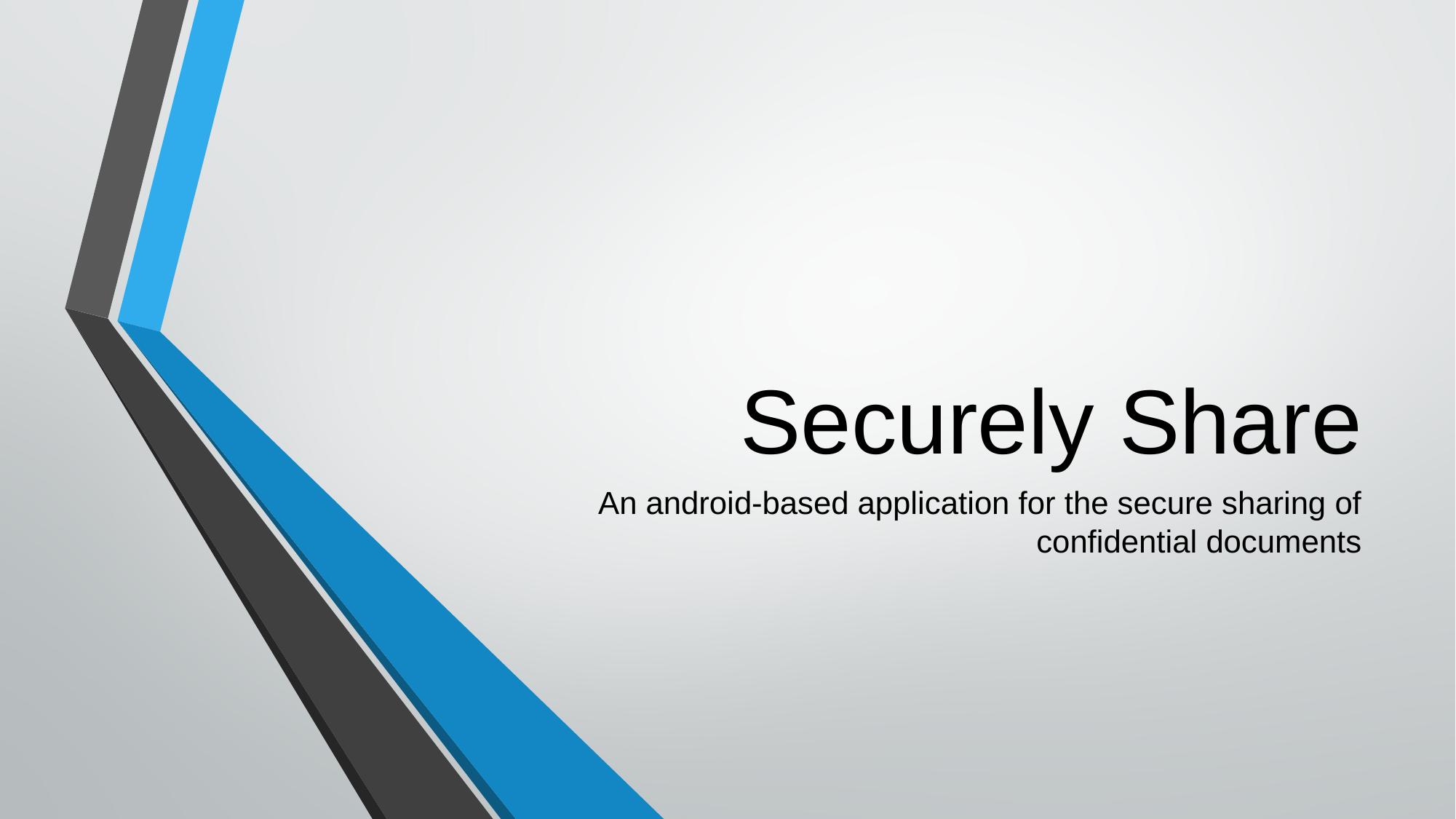

# Securely Share
An android-based application for the secure sharing of confidential documents